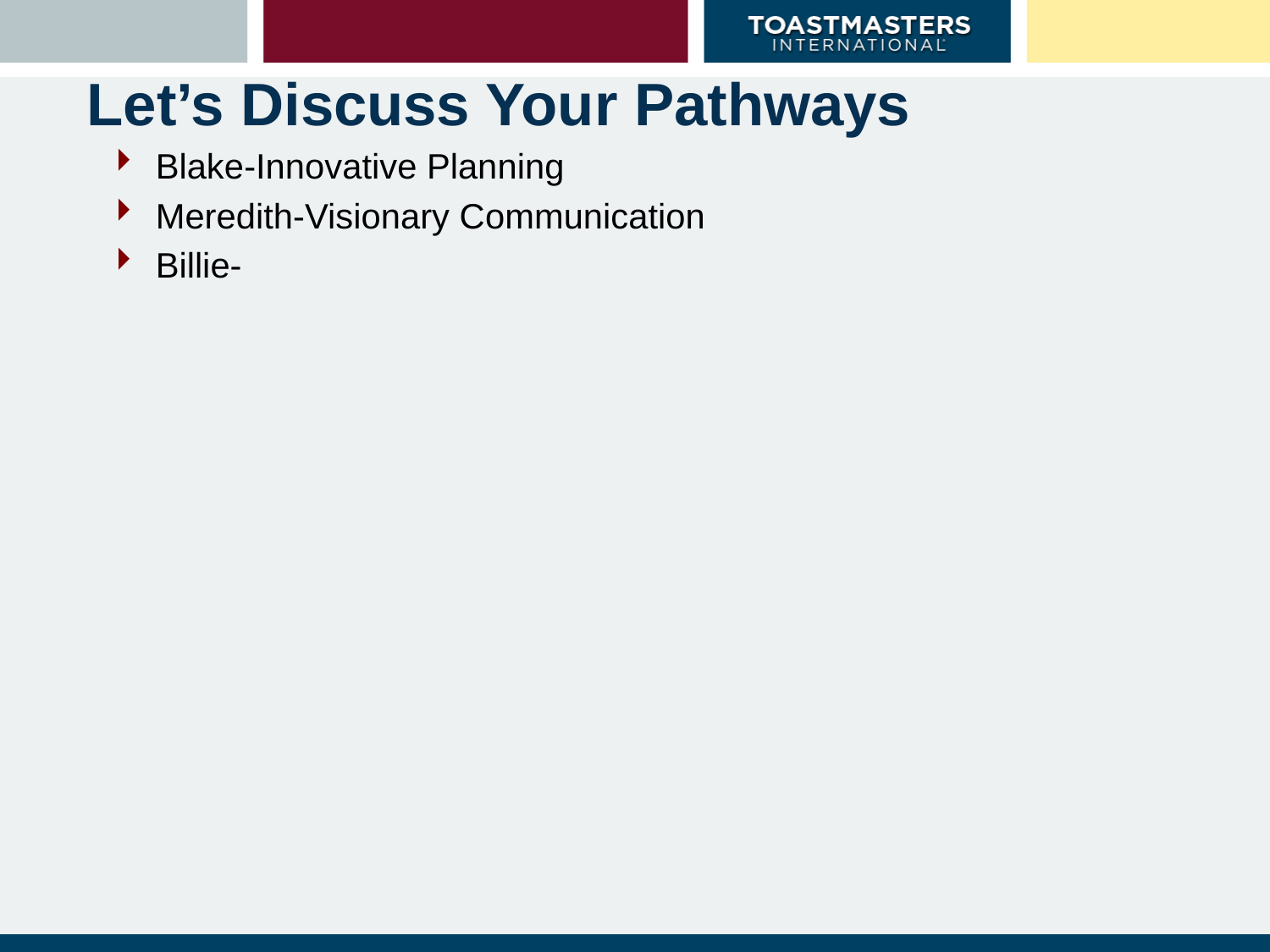

# Let’s Discuss Your Pathways
Blake-Innovative Planning
Meredith-Visionary Communication
Billie-